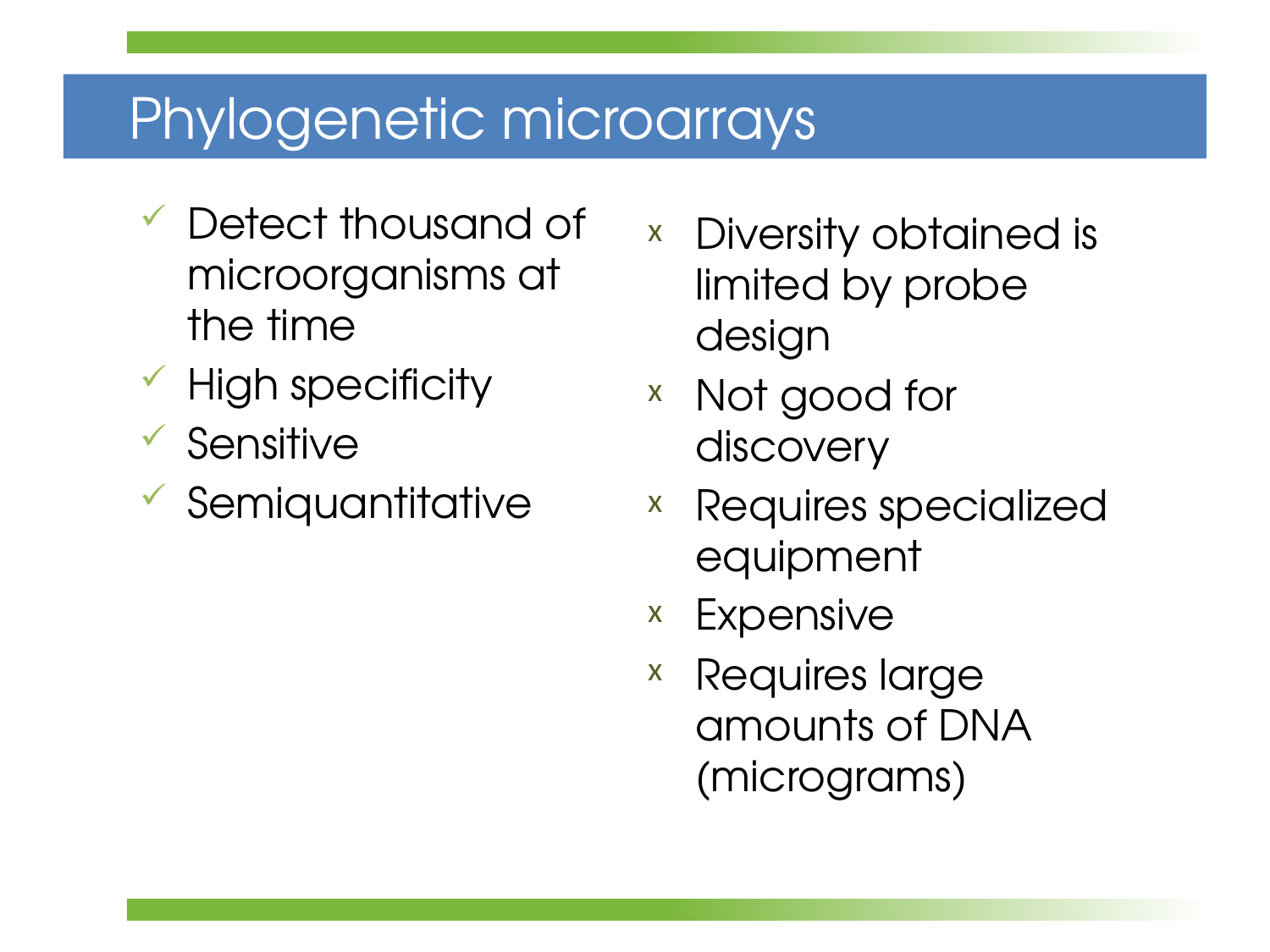

# Phylogenetic microarrays
Detect thousand of microorganisms at the time
High specificity
Sensitive
Semiquantitative
Diversity obtained is limited by probe design
Not good for discovery
Requires specialized equipment
Expensive
Requires large amounts of DNA (micrograms)